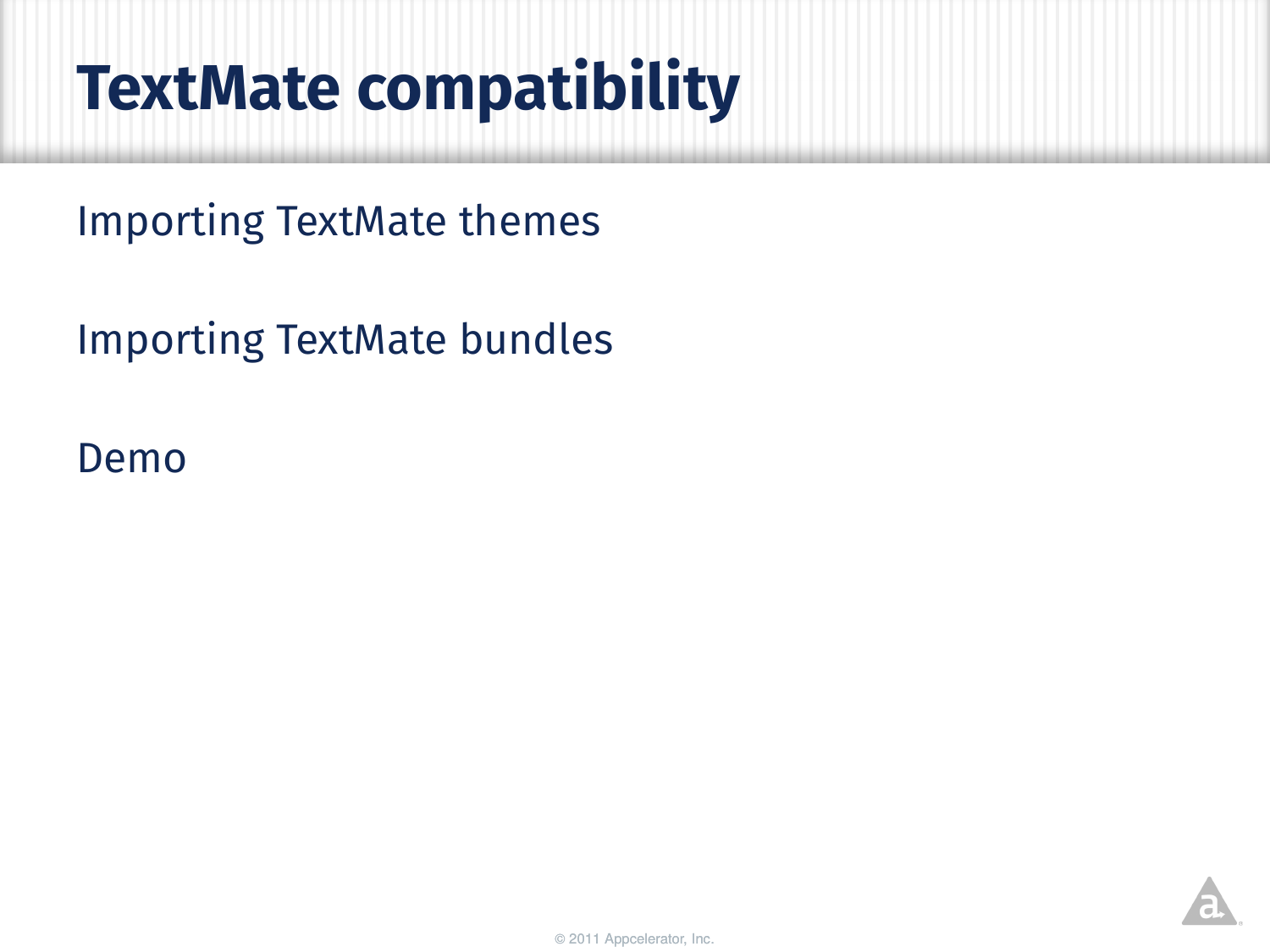

# TextMate compatibility
Importing TextMate themes

Importing TextMate bundles

Demo